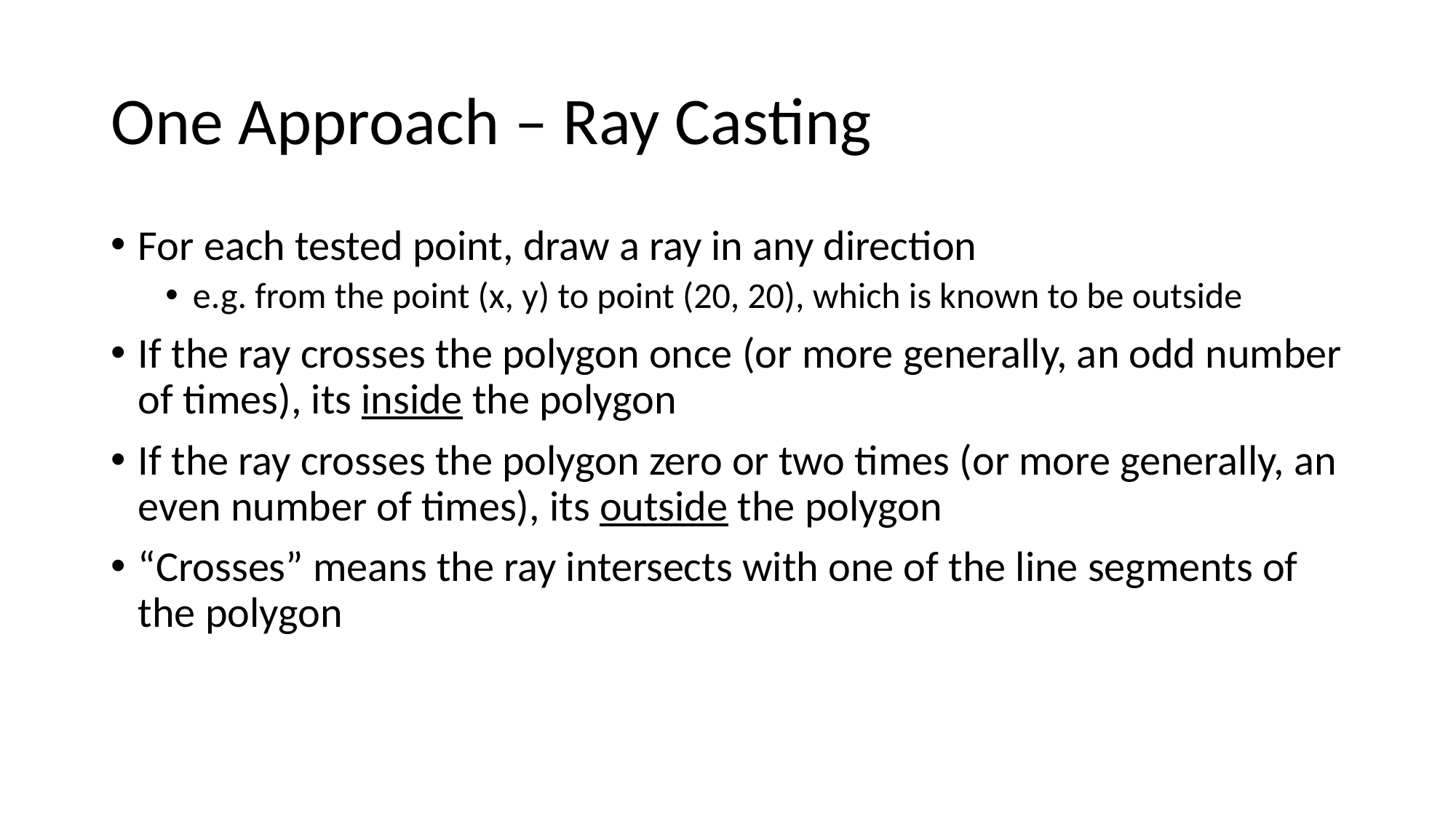

# One Approach – Ray Casting
For each tested point, draw a ray in any direction
e.g. from the point (x, y) to point (20, 20), which is known to be outside
If the ray crosses the polygon once (or more generally, an odd number of times), its inside the polygon
If the ray crosses the polygon zero or two times (or more generally, an even number of times), its outside the polygon
“Crosses” means the ray intersects with one of the line segments of the polygon